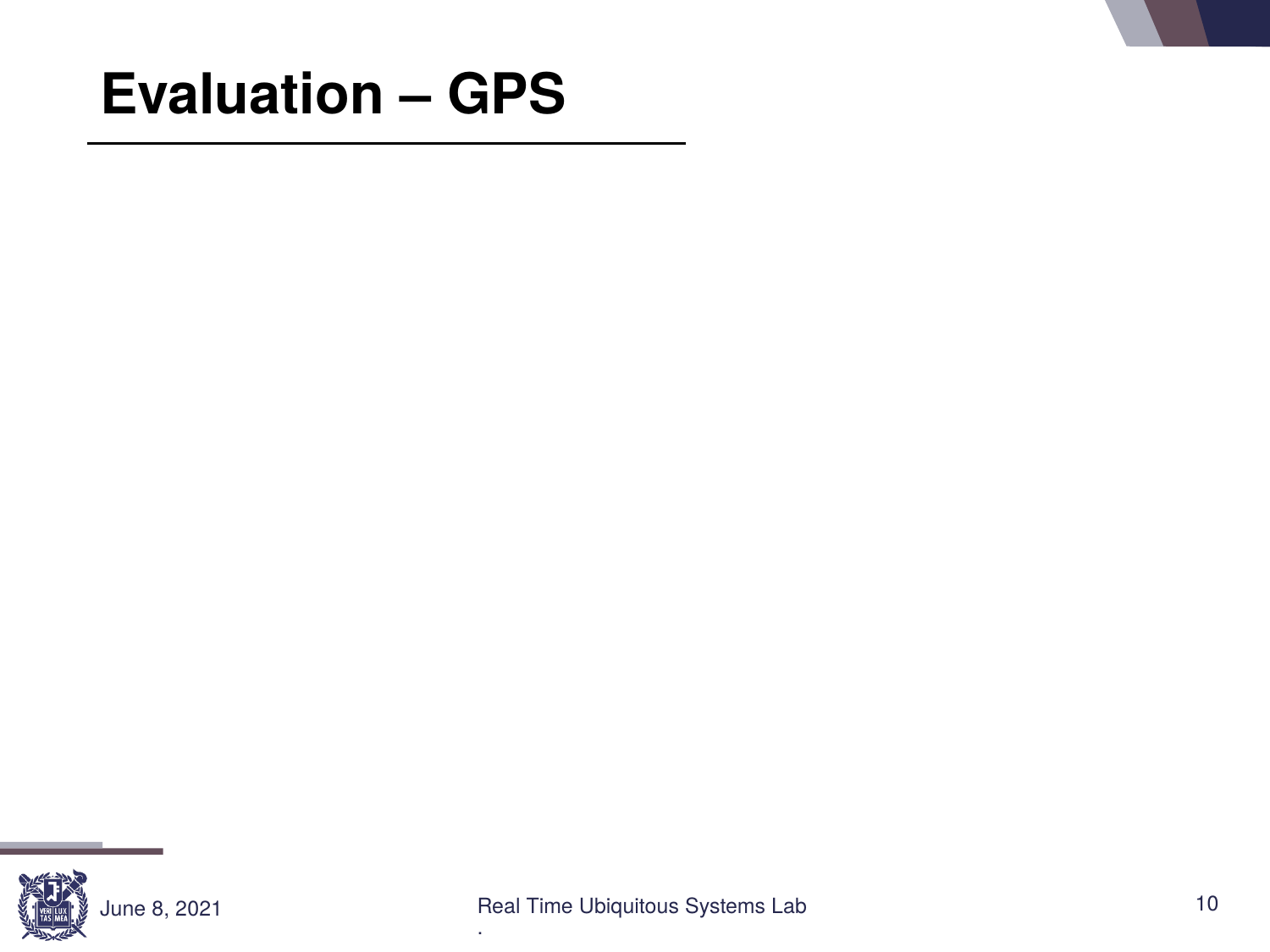

# Evaluation – GPS

10
Real Time Ubiquitous Systems Lab.
June 8, 2021